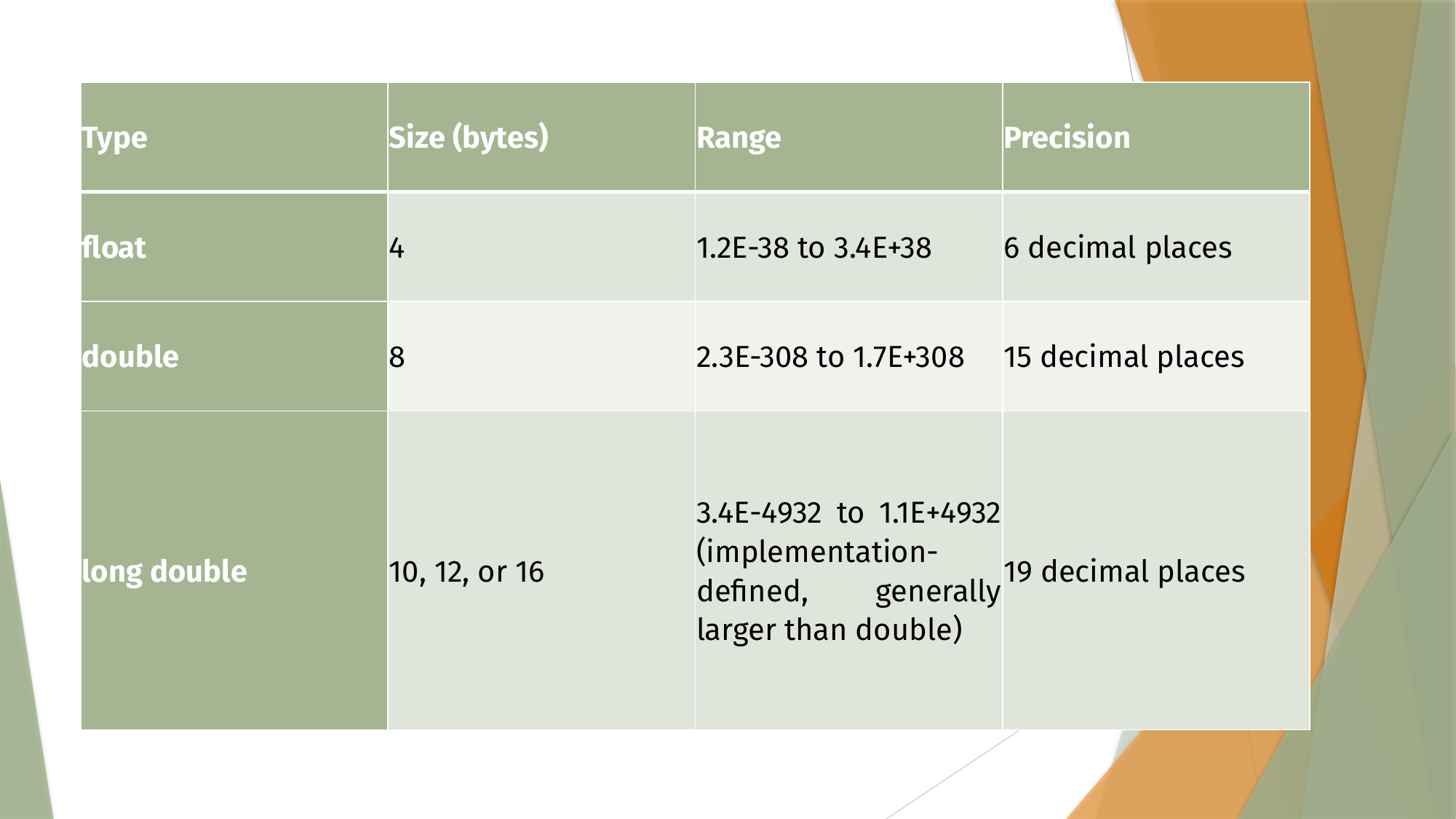

#
| Type | Size (bytes) | Range | Precision |
| --- | --- | --- | --- |
| float | 4 | 1.2E-38 to 3.4E+38 | 6 decimal places |
| double | 8 | 2.3E-308 to 1.7E+308 | 15 decimal places |
| long double | 10, 12, or 16 | 3.4E-4932 to 1.1E+4932 (implementation-defined, generally larger than double) | 19 decimal places |